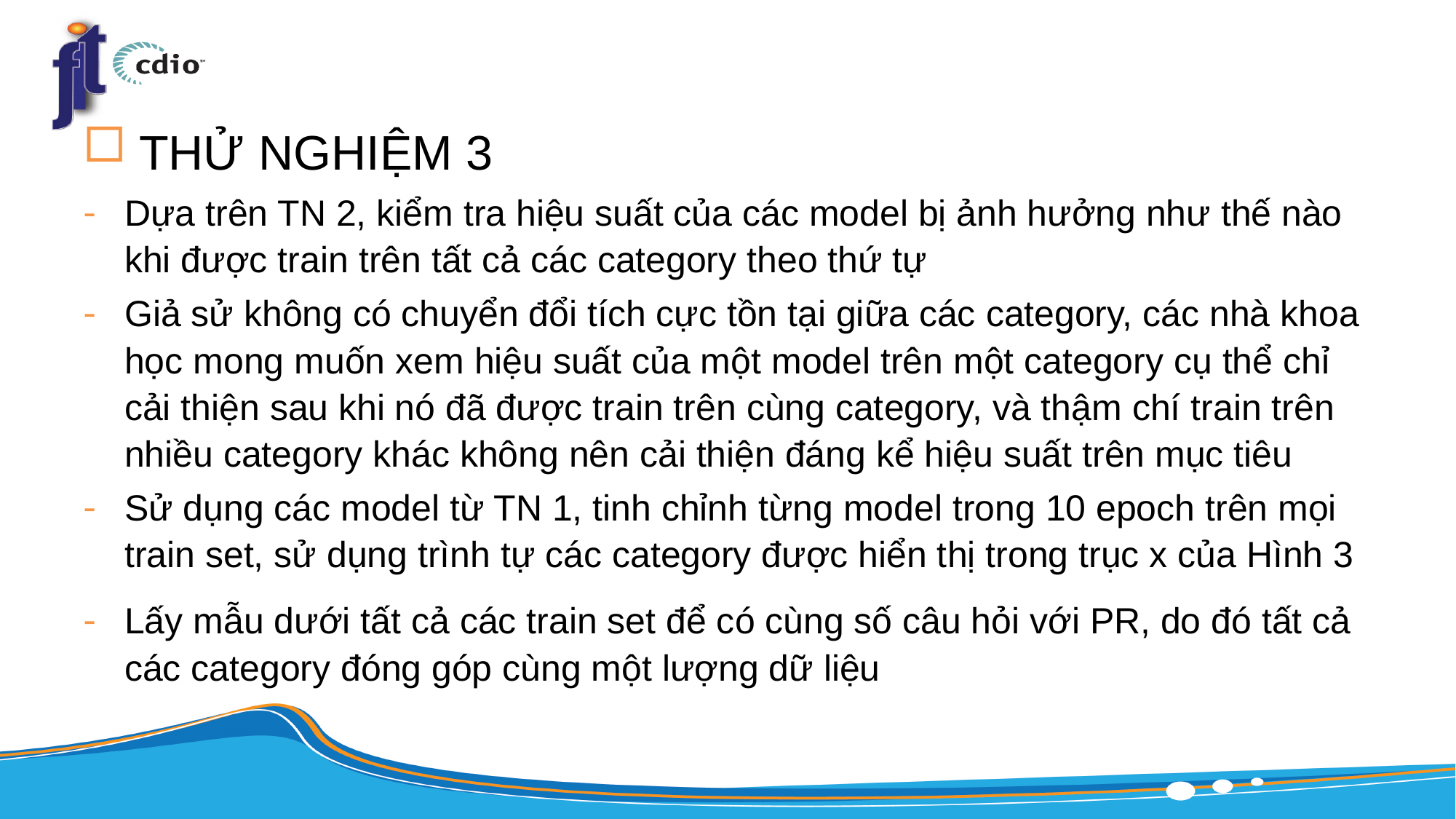

THỬ NGHIỆM 3
Dựa trên TN 2, kiểm tra hiệu suất của các model bị ảnh hưởng như thế nào  khi được train trên tất cả các category theo thứ tự
Giả sử không có chuyển đổi tích cực tồn tại giữa các category, các nhà khoa học mong muốn xem hiệu suất của một model trên một category cụ thể chỉ cải thiện sau khi nó đã được train trên cùng category, và thậm chí train trên nhiều category khác không nên cải thiện đáng kể hiệu suất trên mục tiêu
Sử dụng các model từ TN 1, tinh chỉnh từng model trong 10 epoch trên mọi train set, sử dụng trình tự các category được hiển thị trong trục x của Hình 3
Lấy mẫu dưới tất cả các train set để có cùng số câu hỏi với PR, do đó tất cả các category đóng góp cùng một lượng dữ liệu